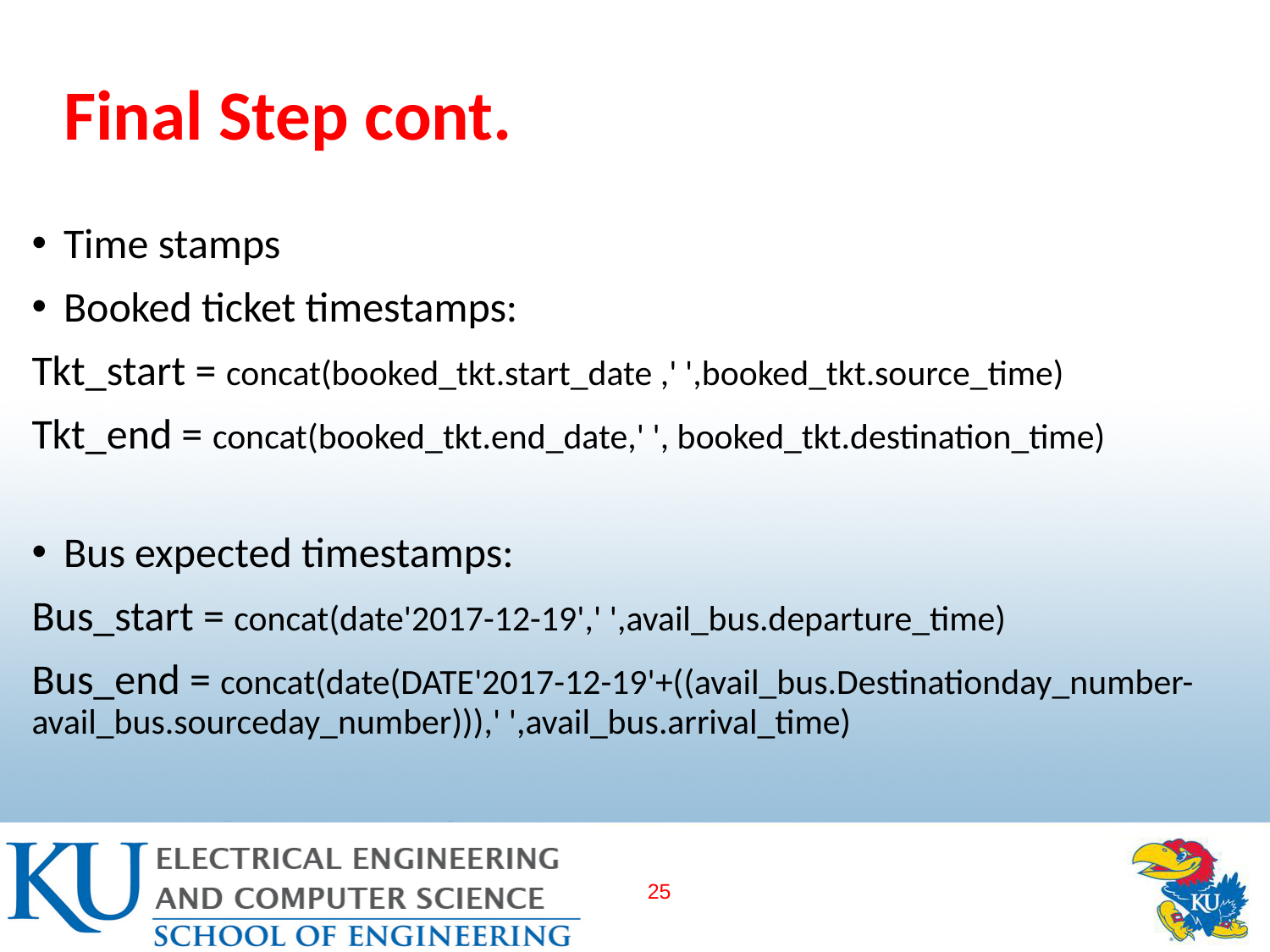

# Final Step cont.
Time stamps
Booked ticket timestamps:
Tkt_start = concat(booked_tkt.start_date ,' ',booked_tkt.source_time)
Tkt_end = concat(booked_tkt.end_date,' ', booked_tkt.destination_time)

Bus expected timestamps:
Bus_start = concat(date'2017-12-19',' ',avail_bus.departure_time)
Bus_end = concat(date(DATE'2017-12-19'+((avail_bus.Destinationday_number-avail_bus.sourceday_number))),' ',avail_bus.arrival_time)

25